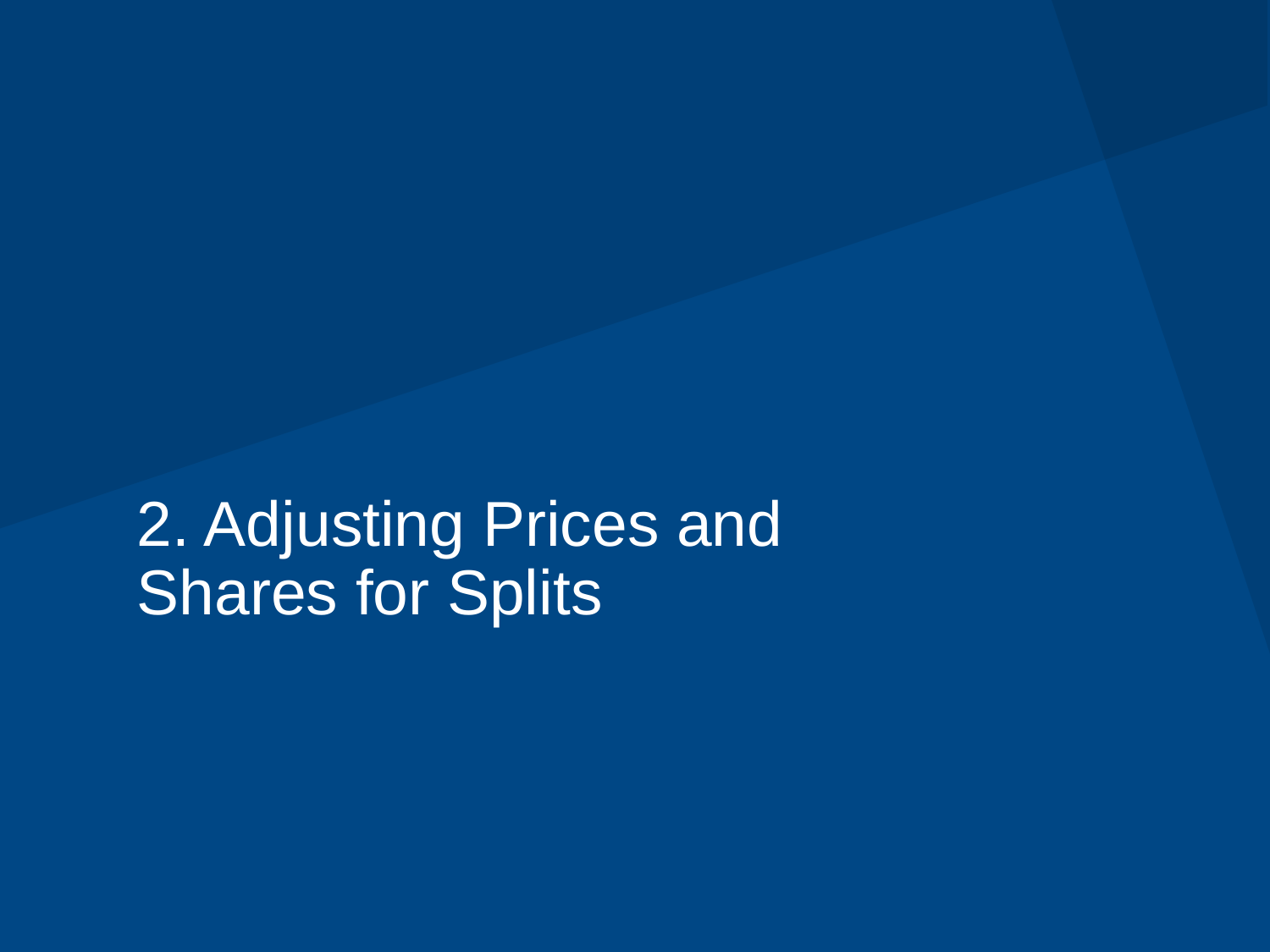

# 2. Adjusting Prices and Shares for Splits